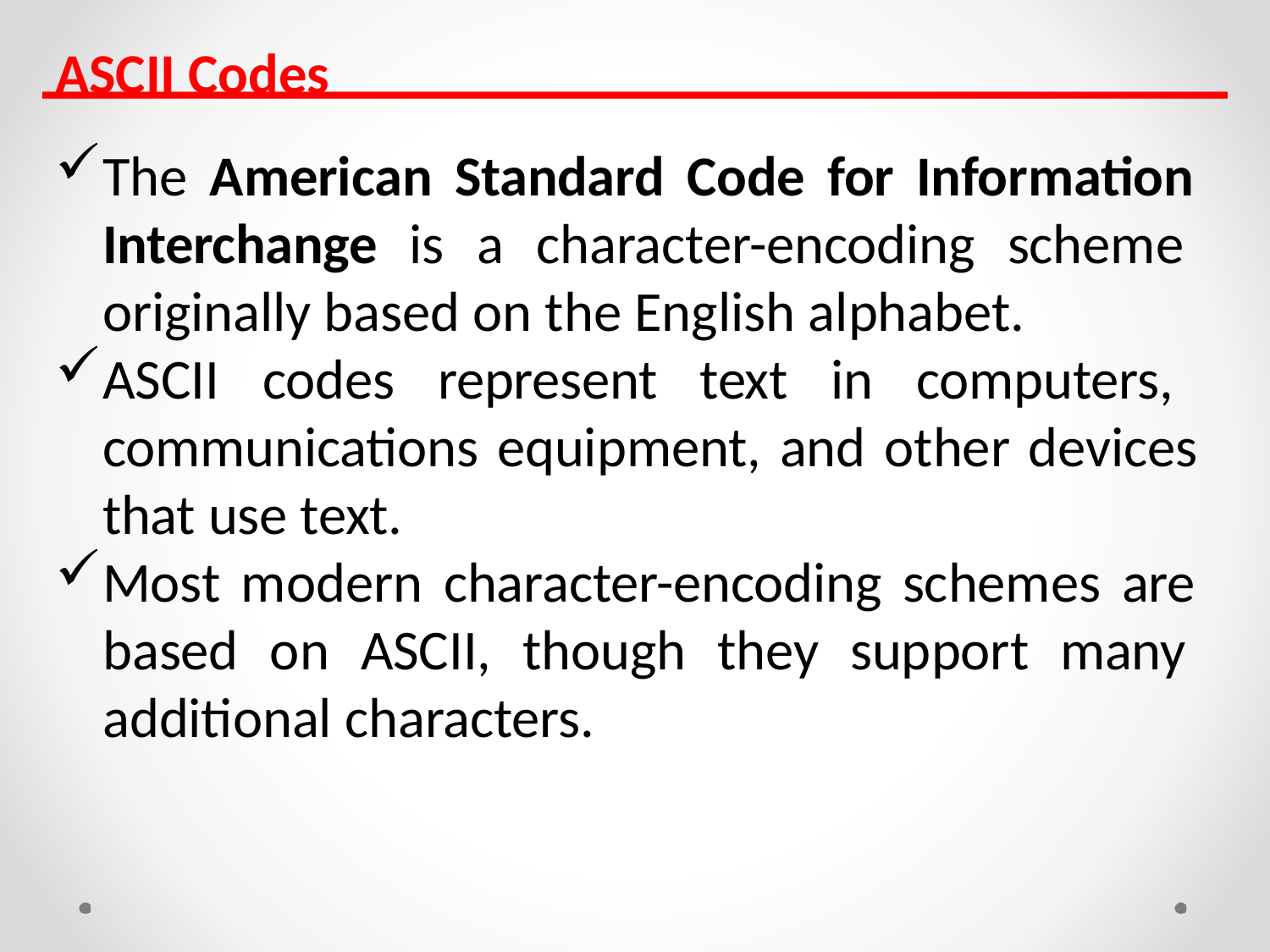

ASCII Codes
The American Standard Code for Information  Interchange is a character-encoding scheme  originally based on the English alphabet.
ASCII codes represent text in computers,  communications equipment, and other devices  that use text.
Most modern character-encoding schemes are  based on ASCII, though they support many  additional characters.